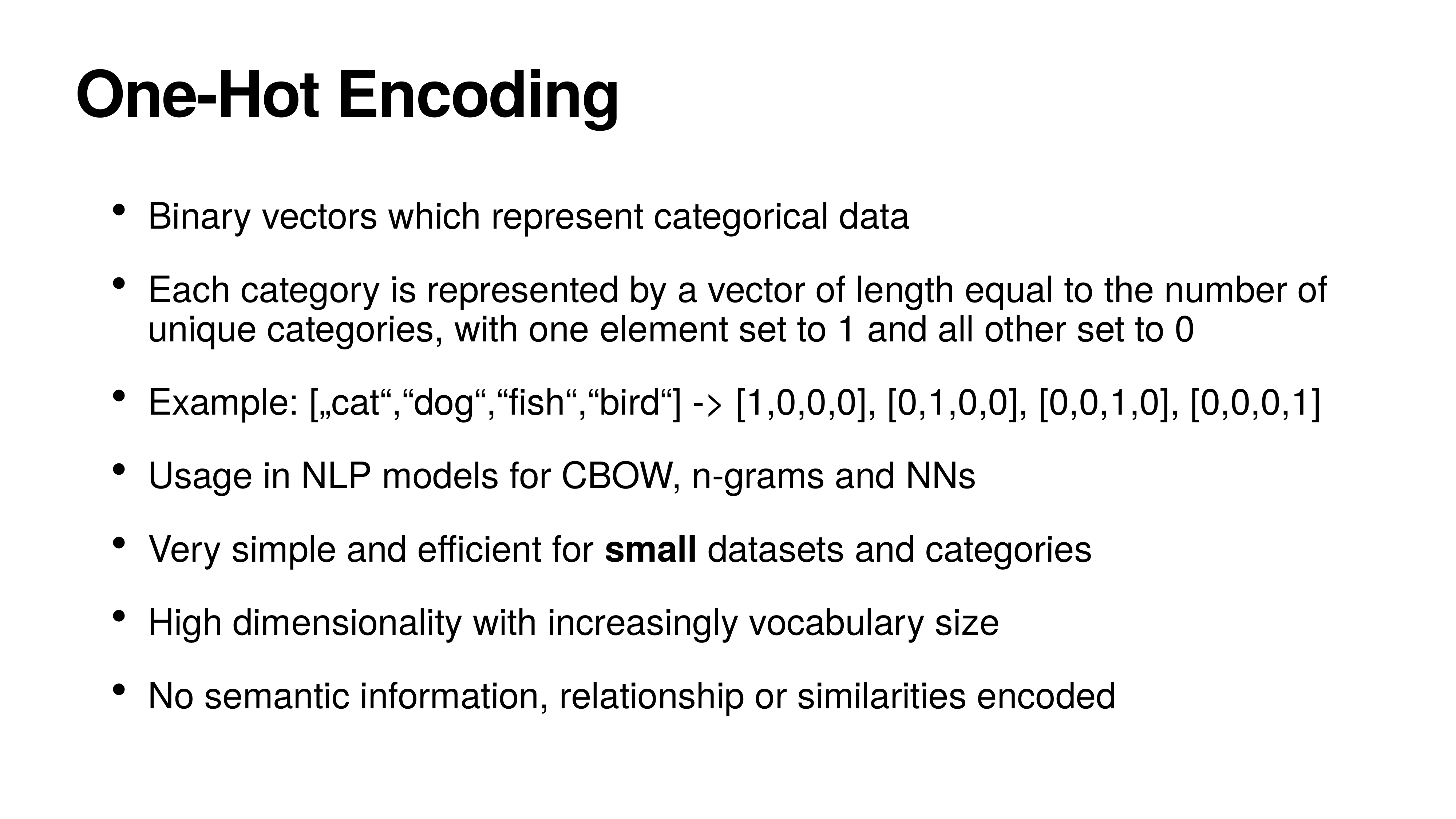

# One-Hot Encoding
Binary vectors which represent categorical data
Each category is represented by a vector of length equal to the number of unique categories, with one element set to 1 and all other set to 0
Example: [„cat“,“dog“,“fish“,“bird“] -> [1,0,0,0], [0,1,0,0], [0,0,1,0], [0,0,0,1]
Usage in NLP models for CBOW, n-grams and NNs
Very simple and efficient for small datasets and categories
High dimensionality with increasingly vocabulary size
No semantic information, relationship or similarities encoded